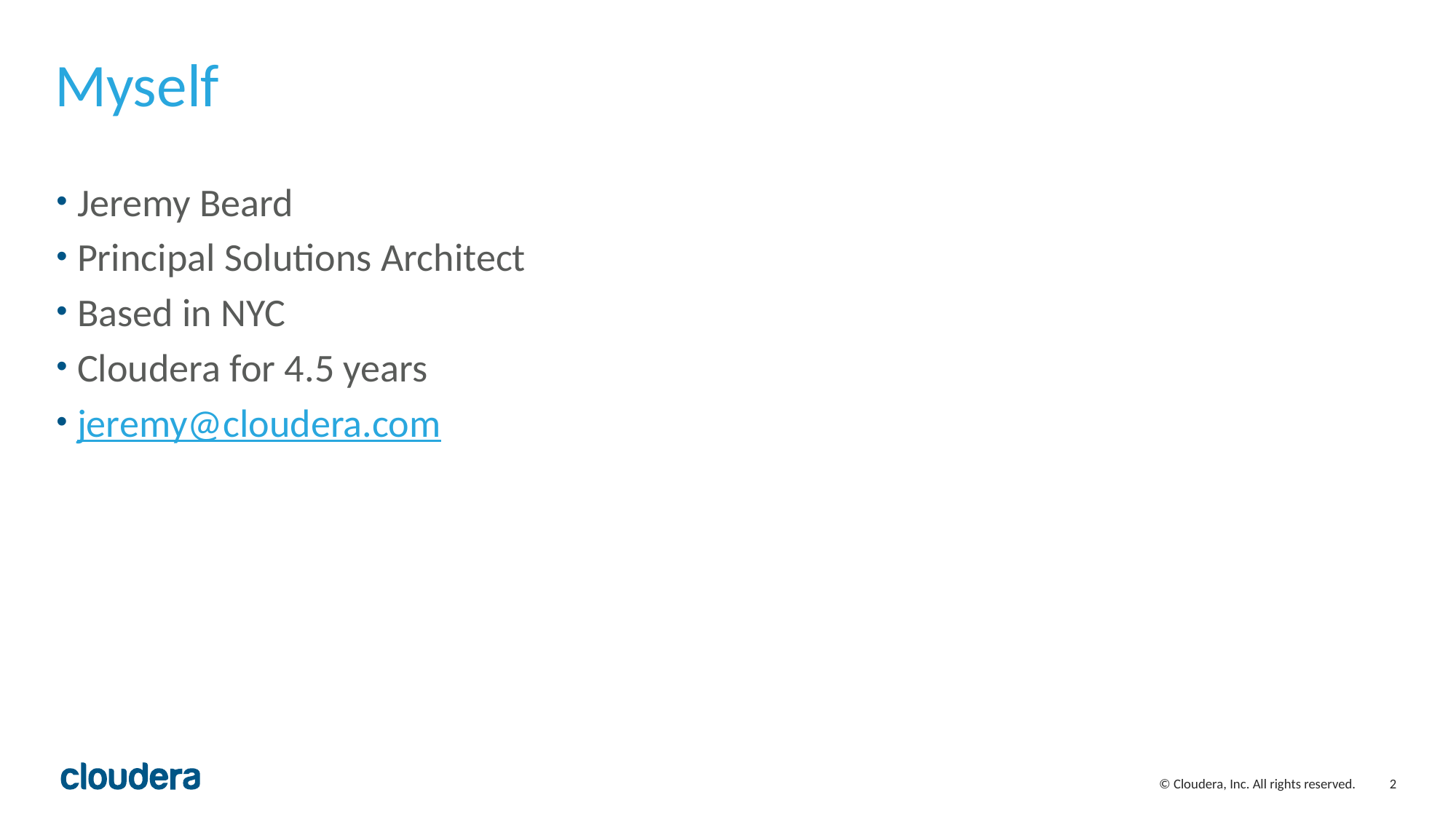

# Myself
Jeremy Beard
Principal Solutions Architect
Based in NYC
Cloudera for 4.5 years
jeremy@cloudera.com